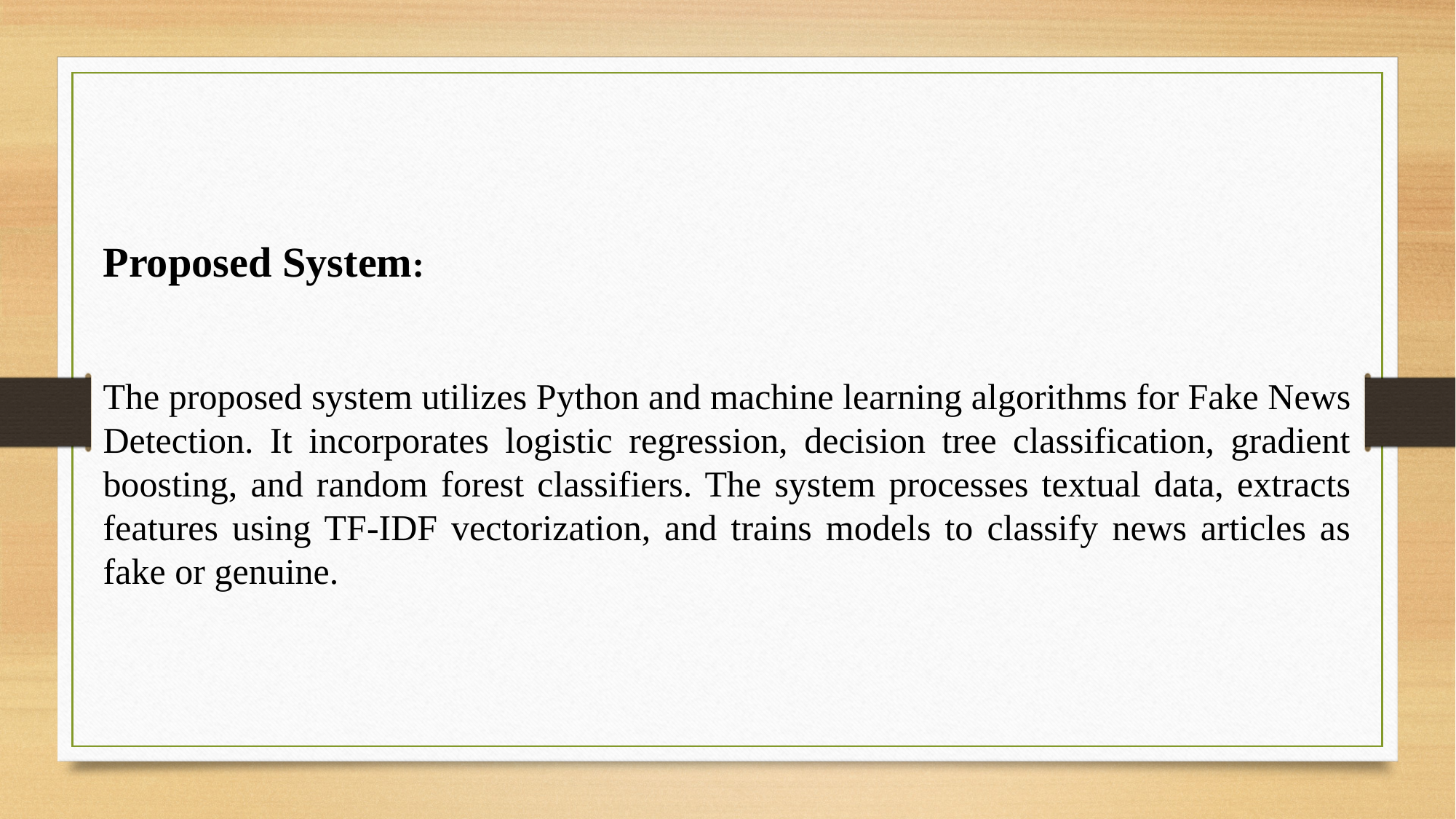

Proposed System:

The proposed system utilizes Python and machine learning algorithms for Fake News Detection. It incorporates logistic regression, decision tree classification, gradient boosting, and random forest classifiers. The system processes textual data, extracts features using TF-IDF vectorization, and trains models to classify news articles as fake or genuine.